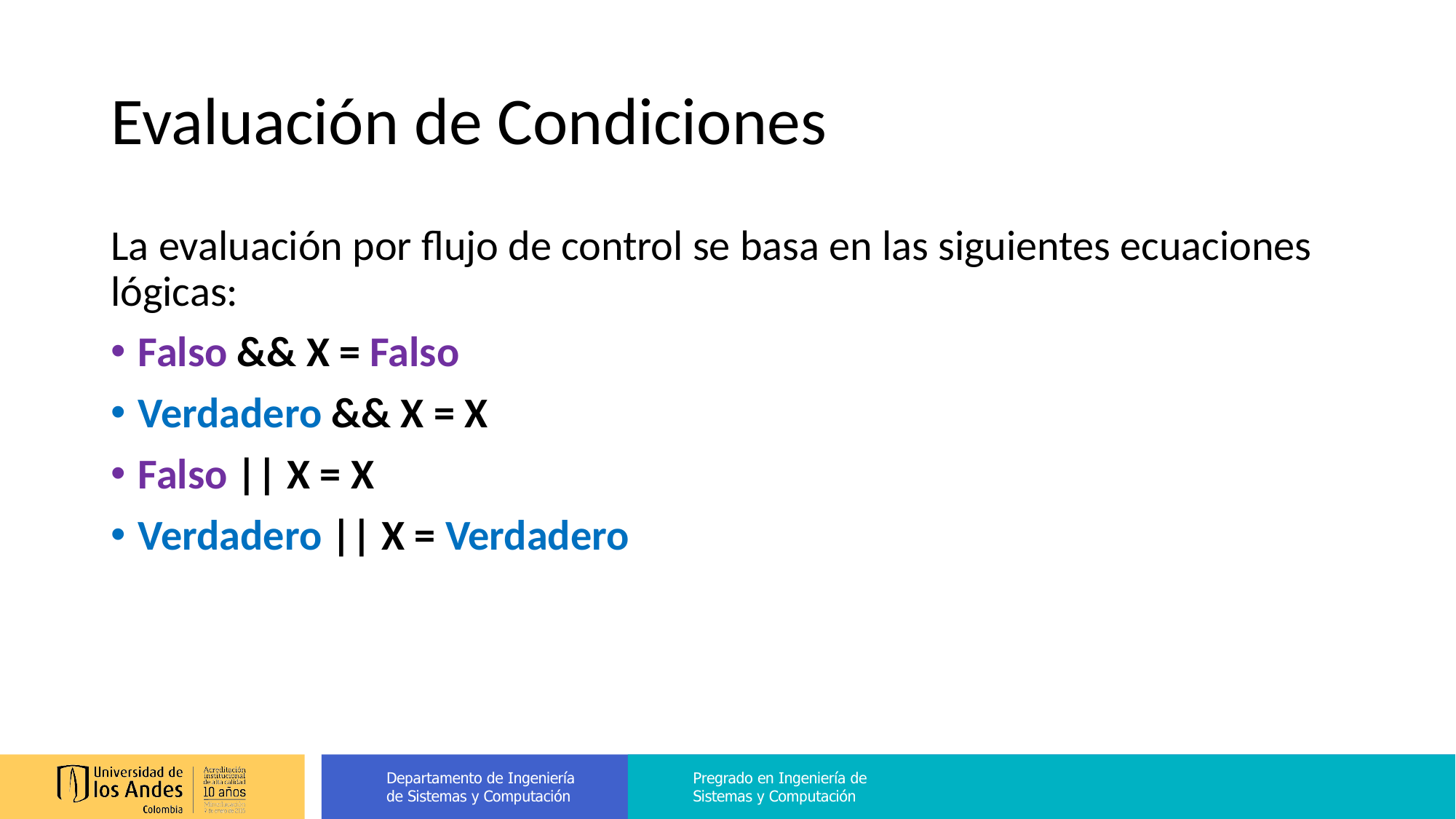

# Evaluación de Condiciones
La evaluación por flujo de control se basa en las siguientes ecuaciones lógicas:
Falso && X = Falso
Verdadero && X = X
Falso || X = X
Verdadero || X = Verdadero